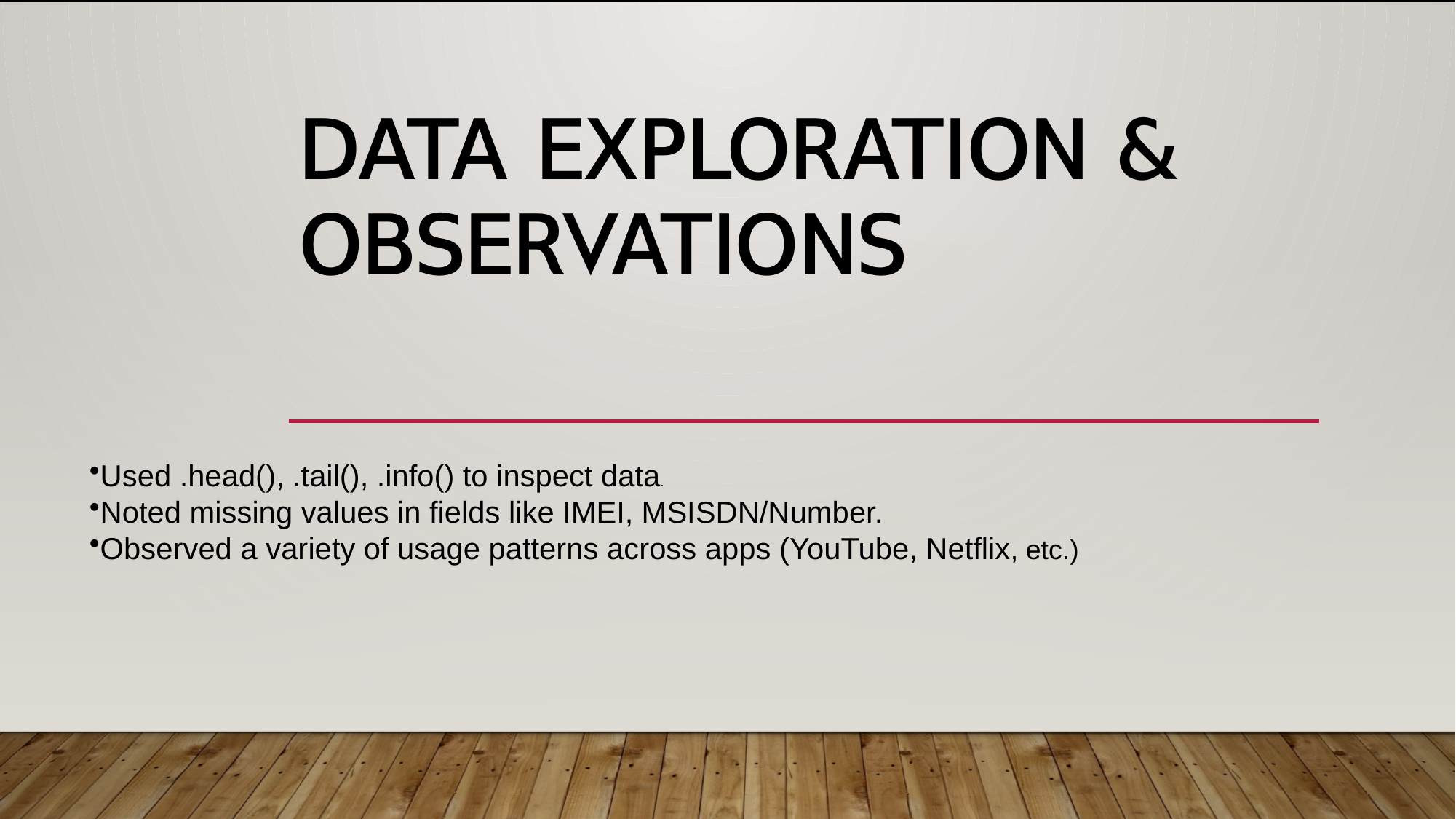

# Data Exploration & Observations

Used .head(), .tail(), .info() to inspect data.
Noted missing values in fields like IMEI, MSISDN/Number.
Observed a variety of usage patterns across apps (YouTube, Netflix, etc.)